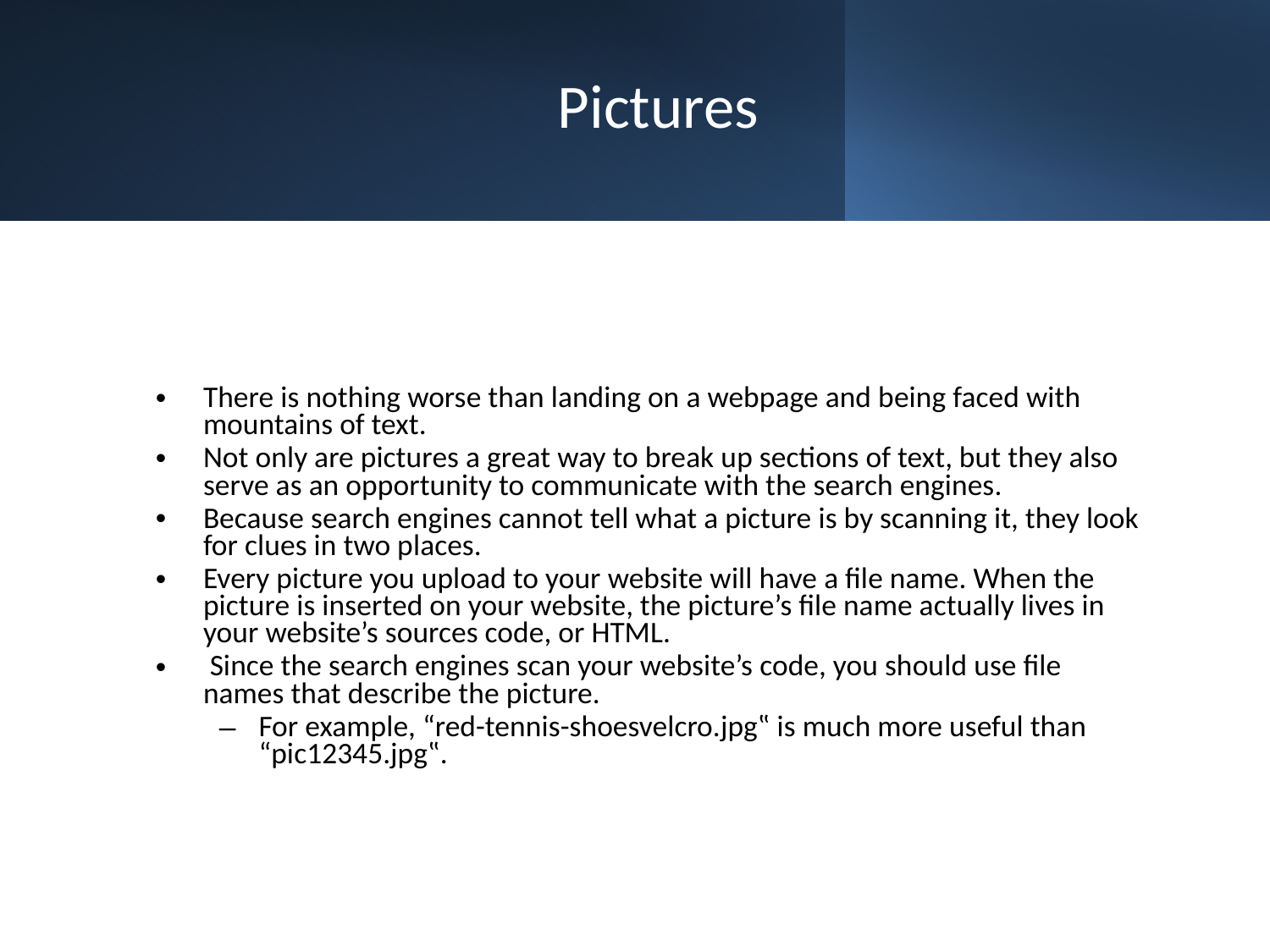

# Pictures
There is nothing worse than landing on a webpage and being faced with mountains of text.
Not only are pictures a great way to break up sections of text, but they also serve as an opportunity to communicate with the search engines.
Because search engines cannot tell what a picture is by scanning it, they look for clues in two places.
Every picture you upload to your website will have a file name. When the picture is inserted on your website, the picture’s file name actually lives in your website’s sources code, or HTML.
 Since the search engines scan your website’s code, you should use file names that describe the picture.
For example, “red-tennis-shoesvelcro.jpg‟ is much more useful than “pic12345.jpg‟.